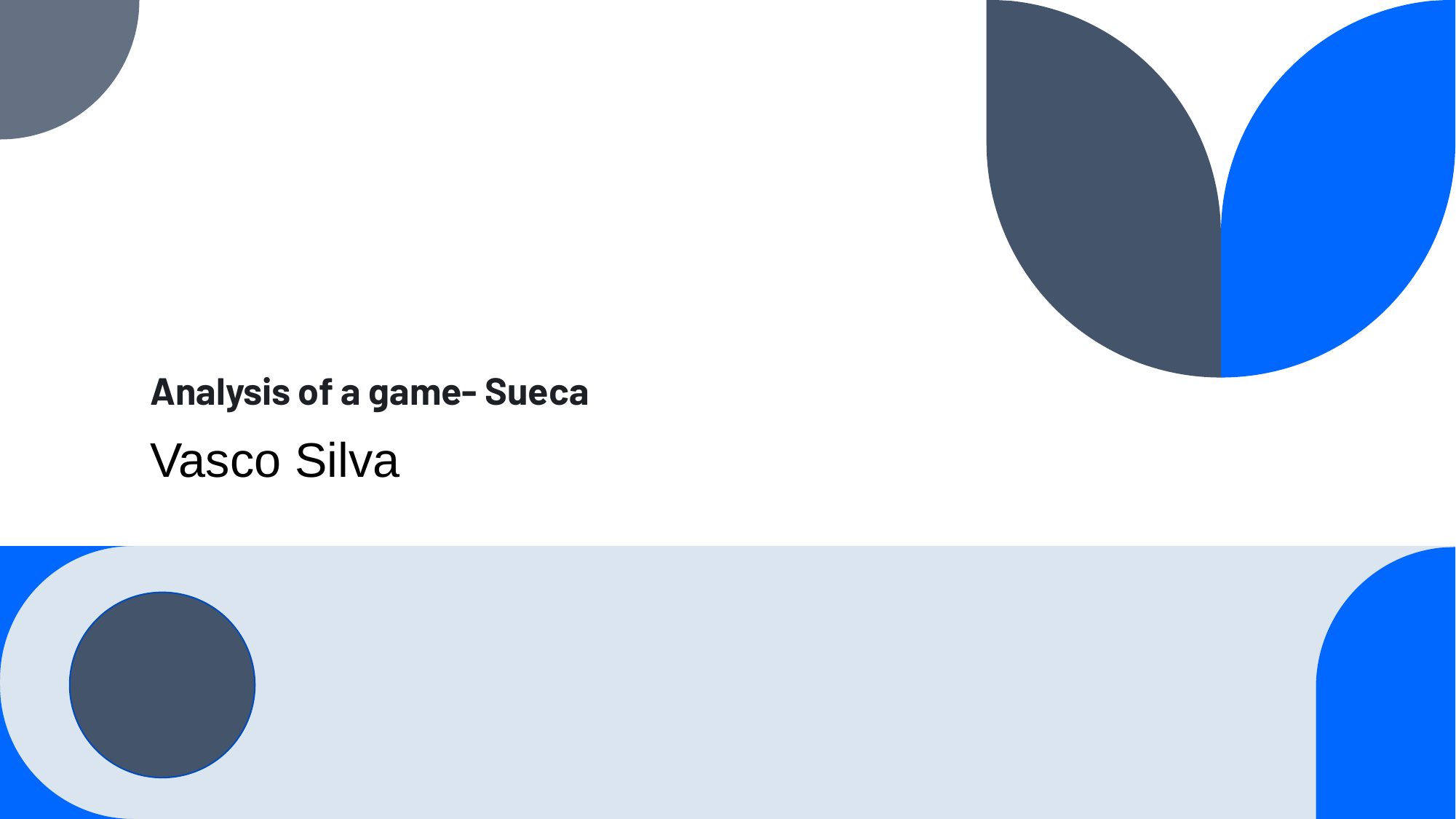

# Analysis of a game- Sueca
Vasco Silva